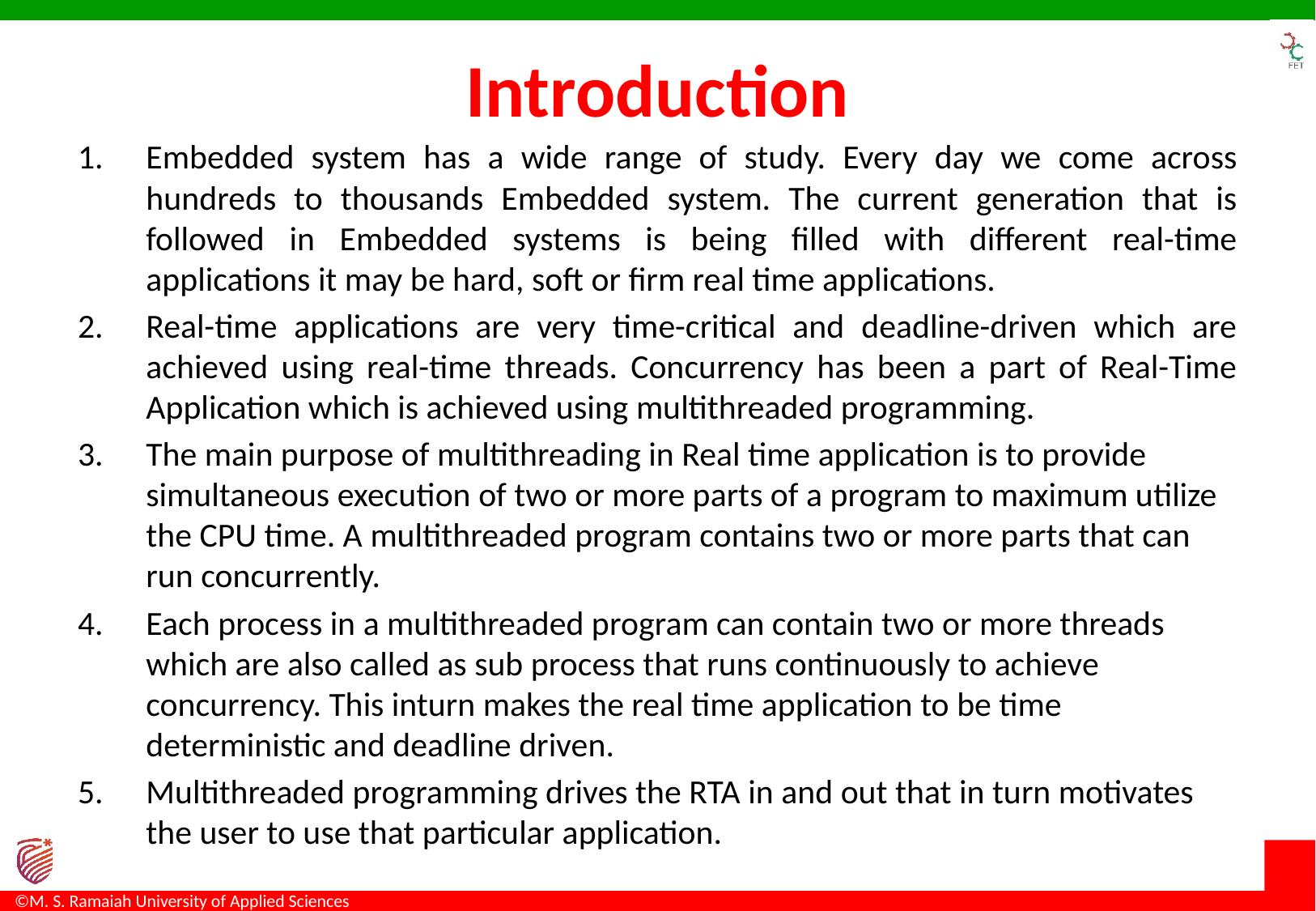

# Introduction
Embedded system has a wide range of study. Every day we come across hundreds to thousands Embedded system. The current generation that is followed in Embedded systems is being filled with different real-time applications it may be hard, soft or firm real time applications.
Real-time applications are very time-critical and deadline-driven which are achieved using real-time threads. Concurrency has been a part of Real-Time Application which is achieved using multithreaded programming.
The main purpose of multithreading in Real time application is to provide simultaneous execution of two or more parts of a program to maximum utilize the CPU time. A multithreaded program contains two or more parts that can run concurrently.
Each process in a multithreaded program can contain two or more threads which are also called as sub process that runs continuously to achieve concurrency. This inturn makes the real time application to be time deterministic and deadline driven.
Multithreaded programming drives the RTA in and out that in turn motivates the user to use that particular application.